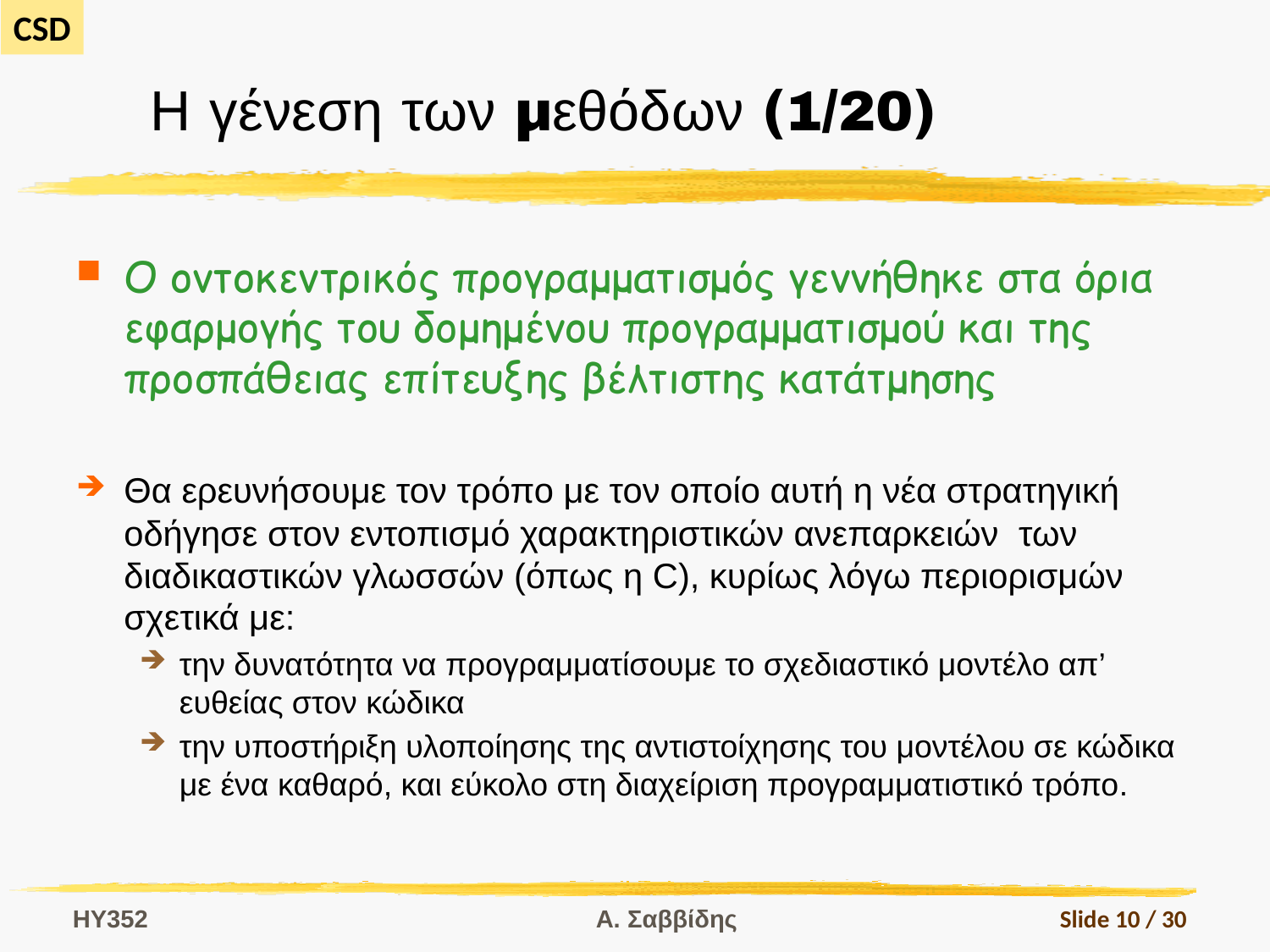

# Η γένεση των μεθόδων (1/20)
Ο οντοκεντρικός προγραμματισμός γεννήθηκε στα όρια εφαρμογής του δομημένου προγραμματισμού και της προσπάθειας επίτευξης βέλτιστης κατάτμησης

Θα ερευνήσουμε τον τρόπο με τον οποίο αυτή η νέα στρατηγική οδήγησε στον εντοπισμό χαρακτηριστικών ανεπαρκειών  των διαδικαστικών γλωσσών (όπως η C), κυρίως λόγω περιορισμών σχετικά με:
την δυνατότητα να προγραμματίσουμε το σχεδιαστικό μοντέλο απ’ ευθείας στον κώδικα
την υποστήριξη υλοποίησης της αντιστοίχησης του μοντέλου σε κώδικα με ένα καθαρό, και εύκολο στη διαχείριση προγραμματιστικό τρόπο.
HY352
Α. Σαββίδης
Slide 10 / 30